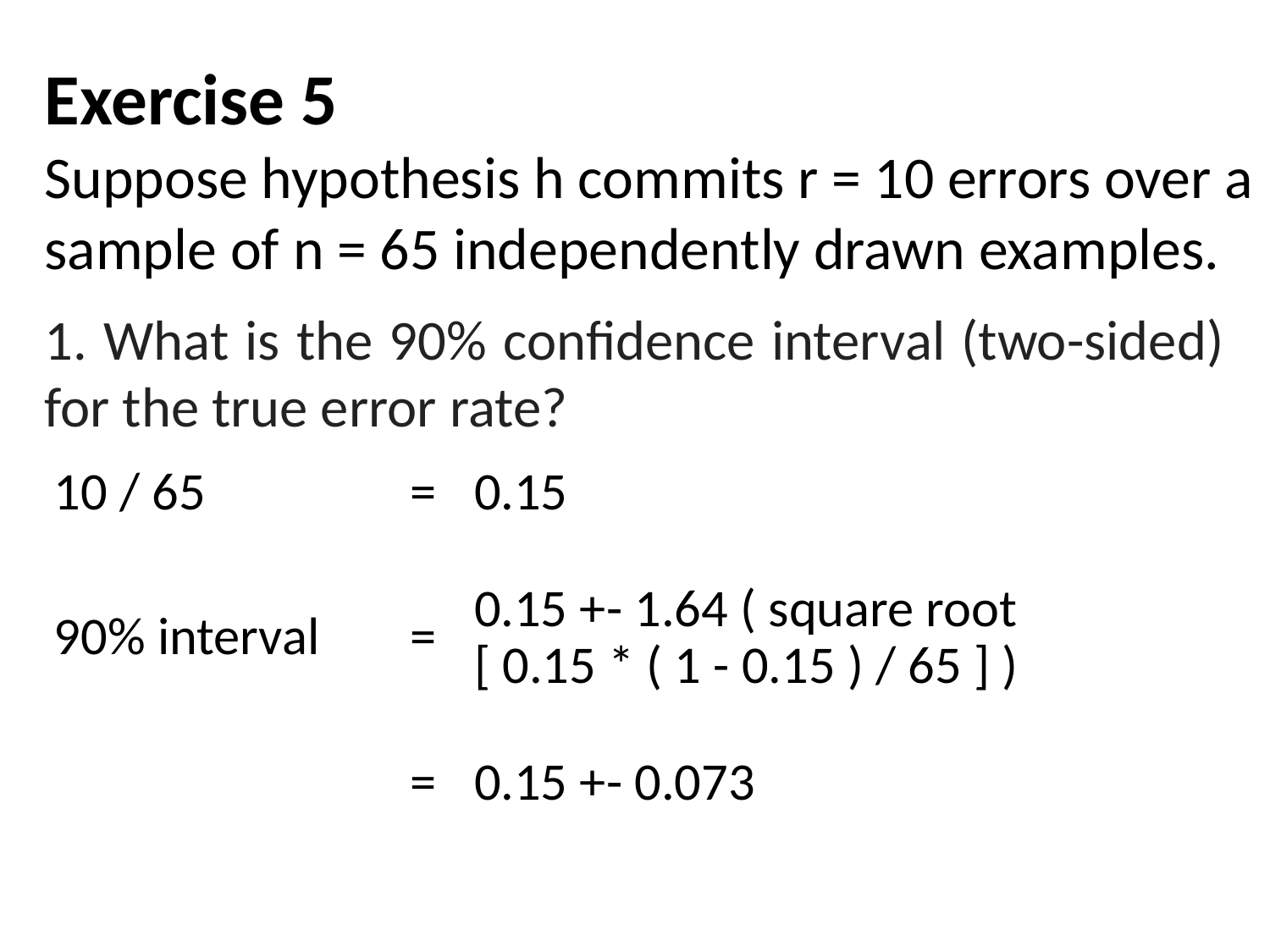

# Exercise 5 Suppose hypothesis h commits r = 10 errors over a sample of n = 65 independently drawn examples.
1. What is the 90% confidence interval (two-sided) for the true error rate?
| 10 / 65 | = | 0.15 |
| --- | --- | --- |
| 90% interval | = | 0.15 +- 1.64 ( square root [ 0.15 \* ( 1 - 0.15 ) / 65 ] ) |
|  | = | 0.15 +- 0.073 |